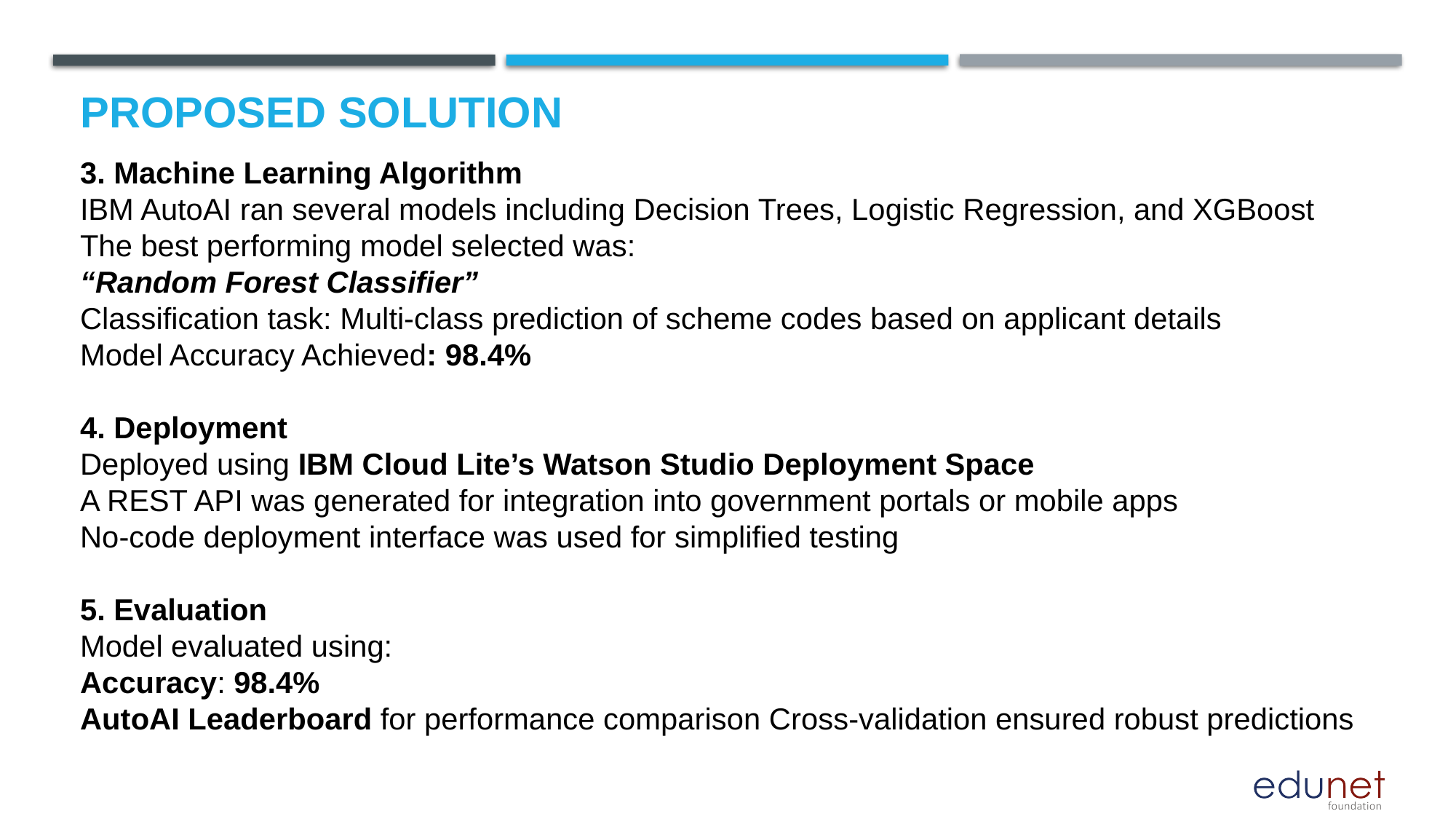

# Proposed Solution

3. Machine Learning Algorithm
IBM AutoAI ran several models including Decision Trees, Logistic Regression, and XGBoost
The best performing model selected was:
“Random Forest Classifier”
Classification task: Multi-class prediction of scheme codes based on applicant details
Model Accuracy Achieved: 98.4%

4. Deployment
Deployed using IBM Cloud Lite’s Watson Studio Deployment Space
A REST API was generated for integration into government portals or mobile apps
No-code deployment interface was used for simplified testing

5. Evaluation
Model evaluated using:
Accuracy: 98.4%
AutoAI Leaderboard for performance comparison Cross-validation ensured robust predictions